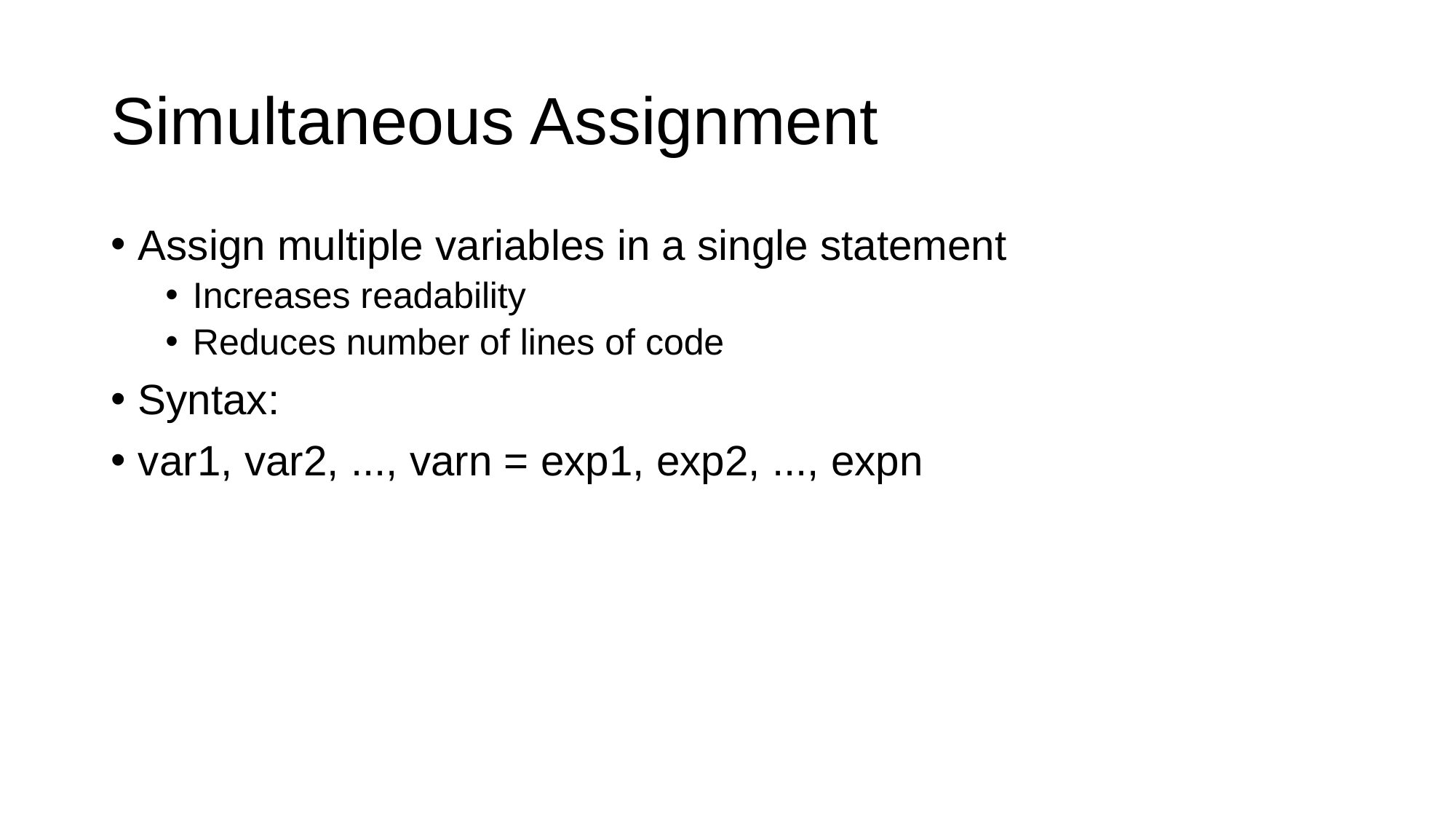

# Simultaneous Assignment
Assign multiple variables in a single statement
Increases readability
Reduces number of lines of code
Syntax:
var1, var2, ..., varn = exp1, exp2, ..., expn